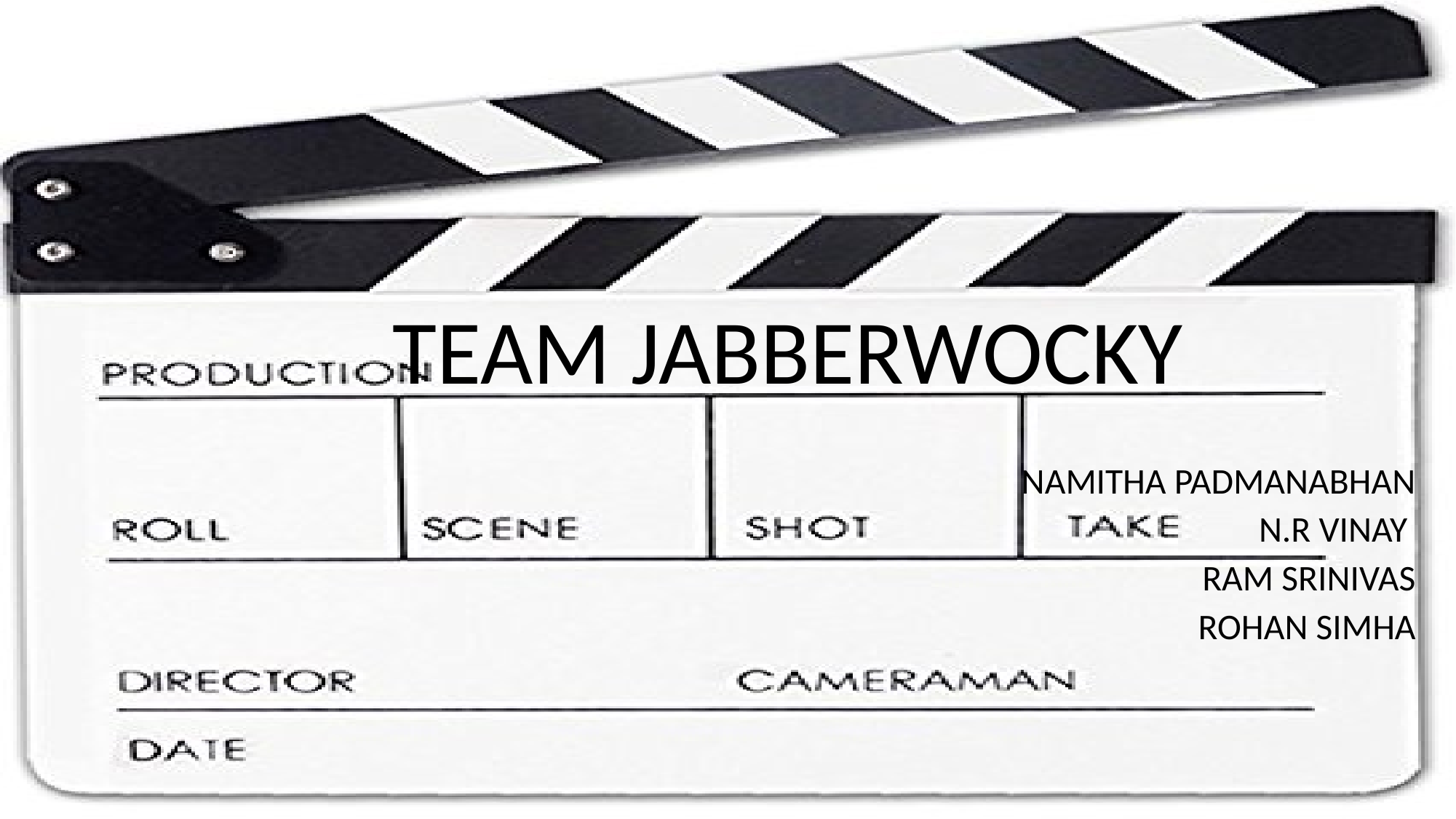

# TEAM JABBERWOCKY
NAMITHA PADMANABHAN
N.R VINAY
RAM SRINIVAS
ROHAN SIMHA